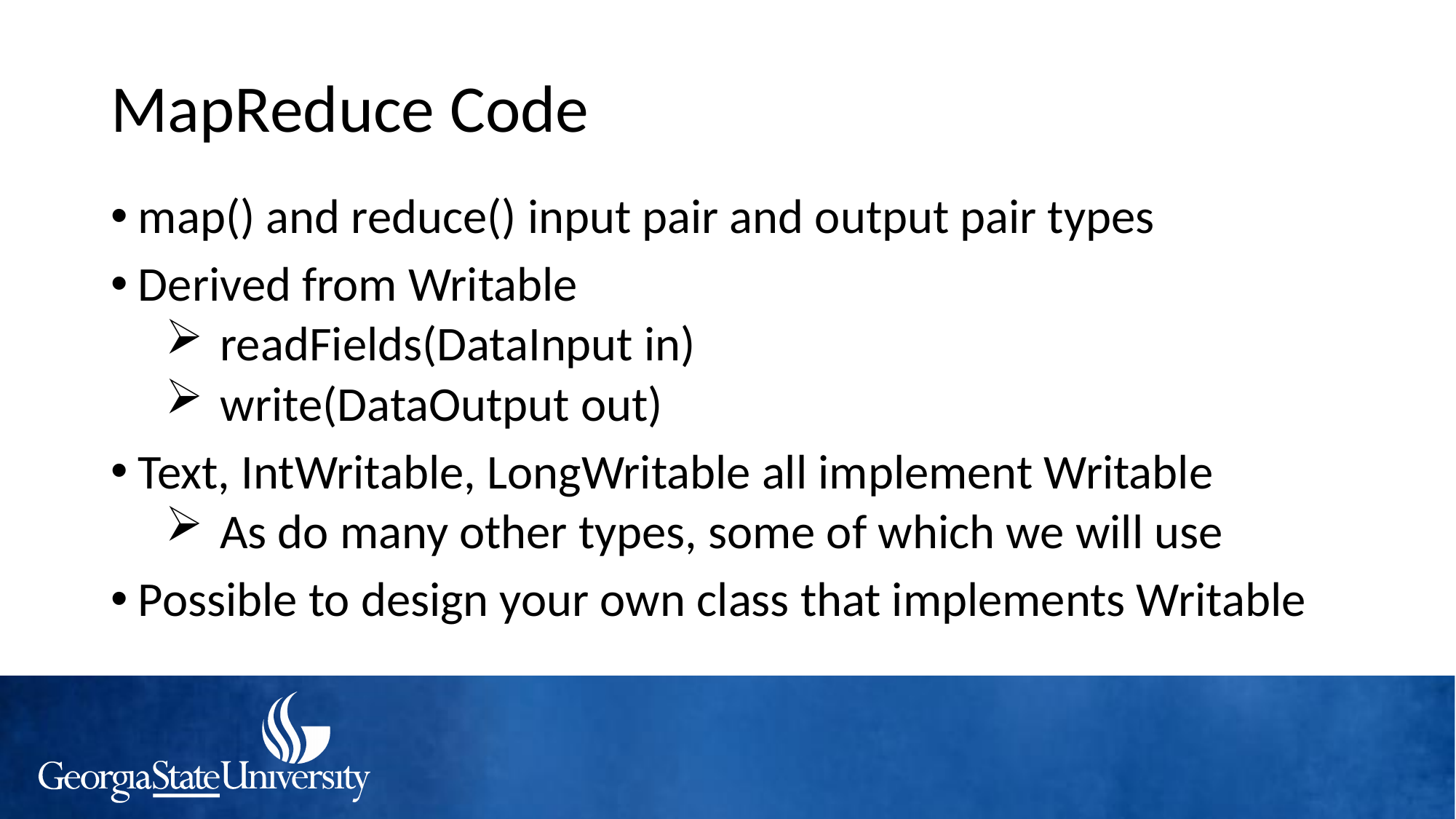

# MapReduce Code
map() and reduce() input pair and output pair types
Derived from Writable
readFields(DataInput in)
write(DataOutput out)
Text, IntWritable, LongWritable all implement Writable
As do many other types, some of which we will use
Possible to design your own class that implements Writable